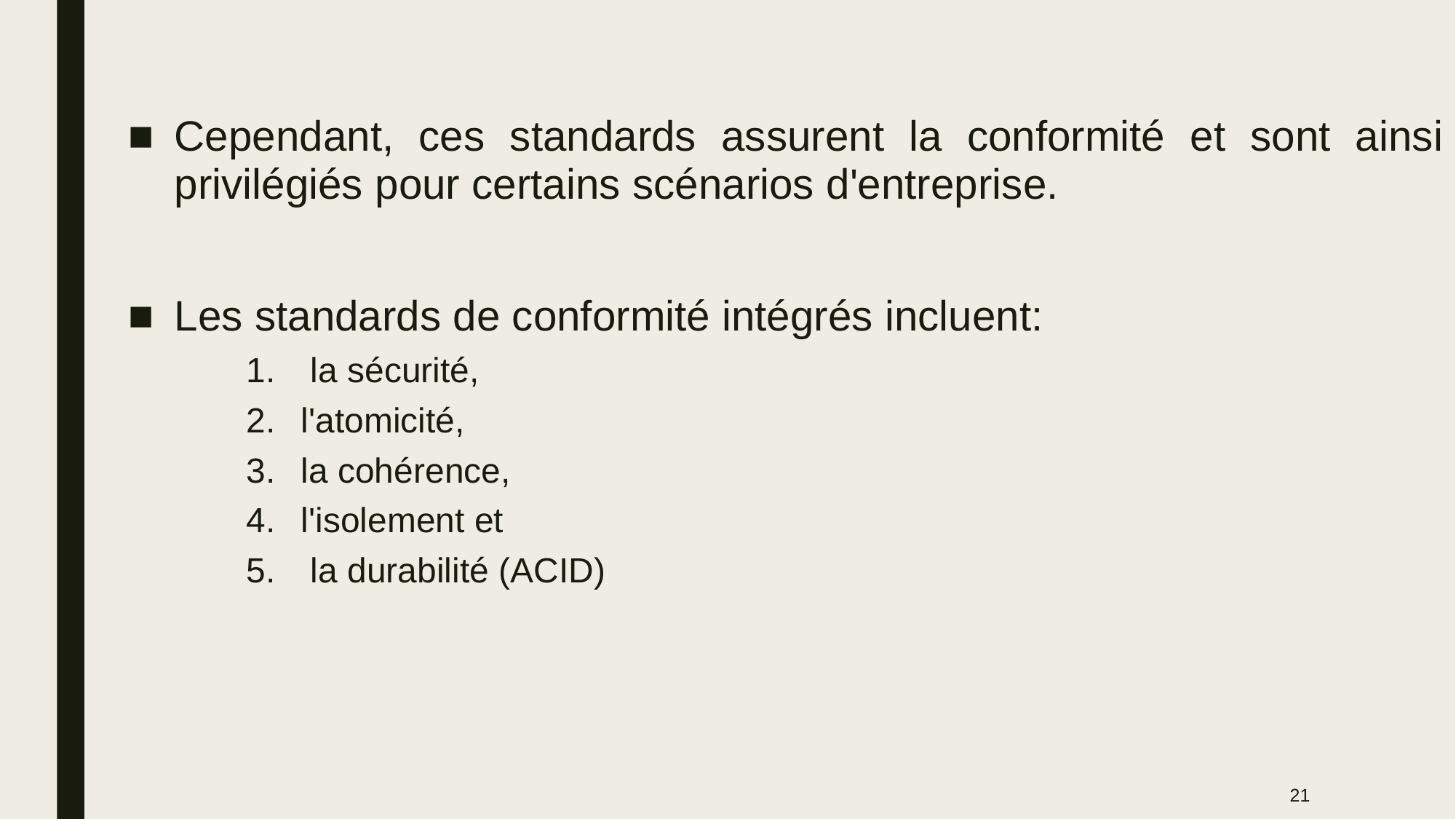

Cependant, ces standards assurent la conformité et sont ainsi privilégiés pour certains scénarios d'entreprise.

Les standards de conformité intégrés incluent:
 la sécurité,
l'atomicité,
la cohérence,
l'isolement et
 la durabilité (ACID)
21